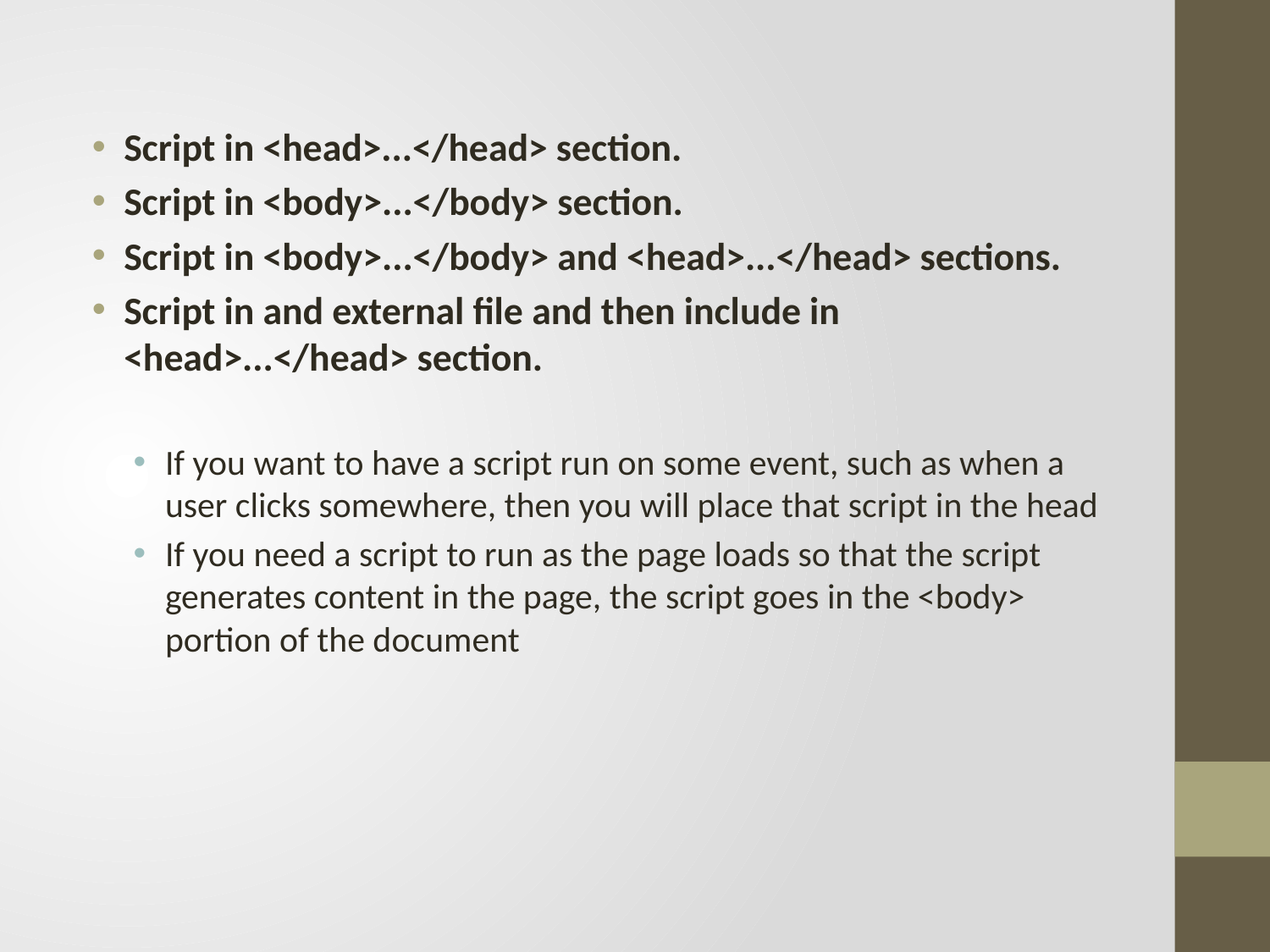

Script in <head>...</head> section.
Script in <body>...</body> section.
Script in <body>...</body> and <head>...</head> sections.
Script in and external file and then include in <head>...</head> section.

If you want to have a script run on some event, such as when a user clicks somewhere, then you will place that script in the head
If you need a script to run as the page loads so that the script generates content in the page, the script goes in the <body> portion of the document